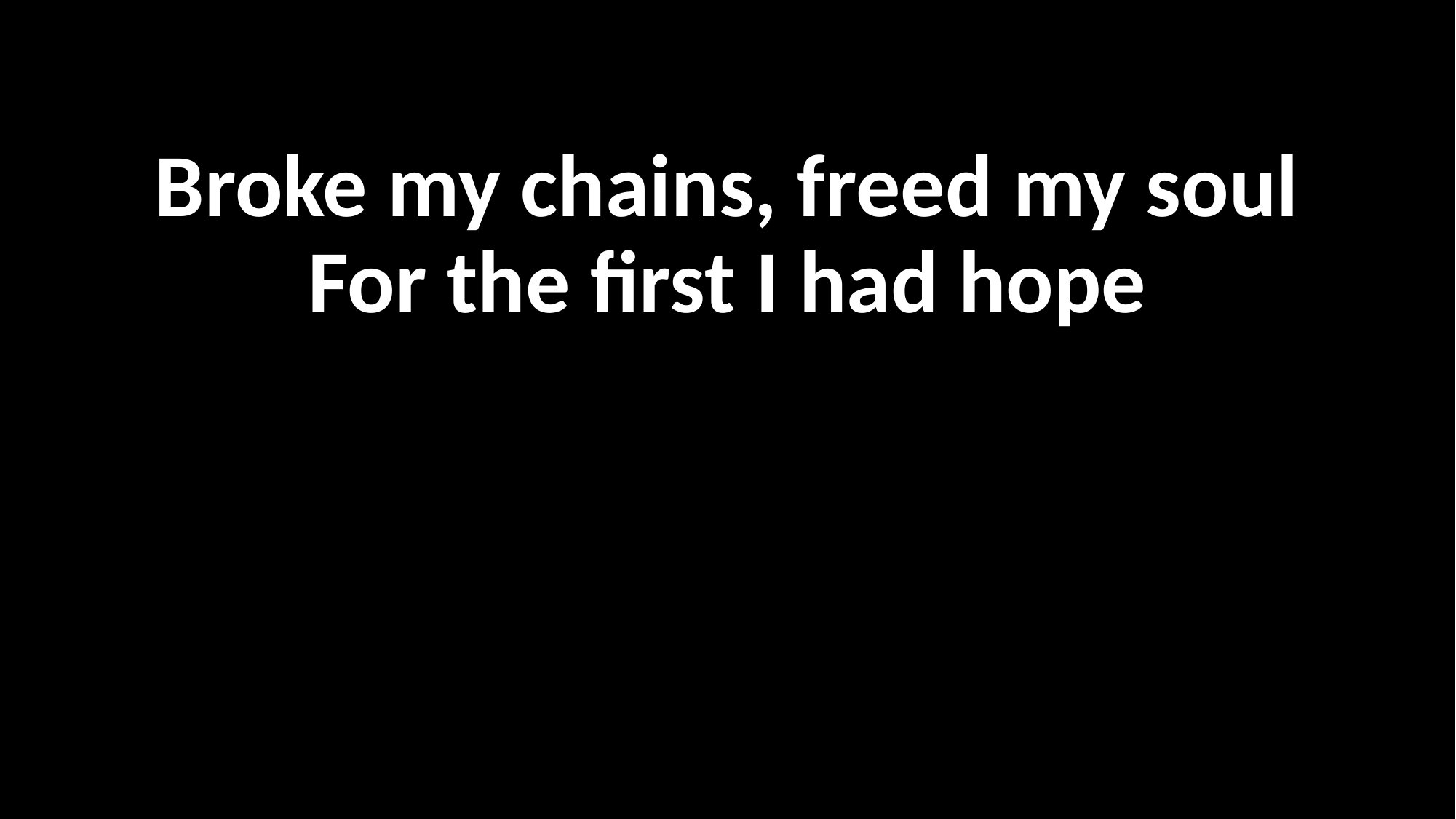

Broke my chains, freed my soul
For the first I had hope